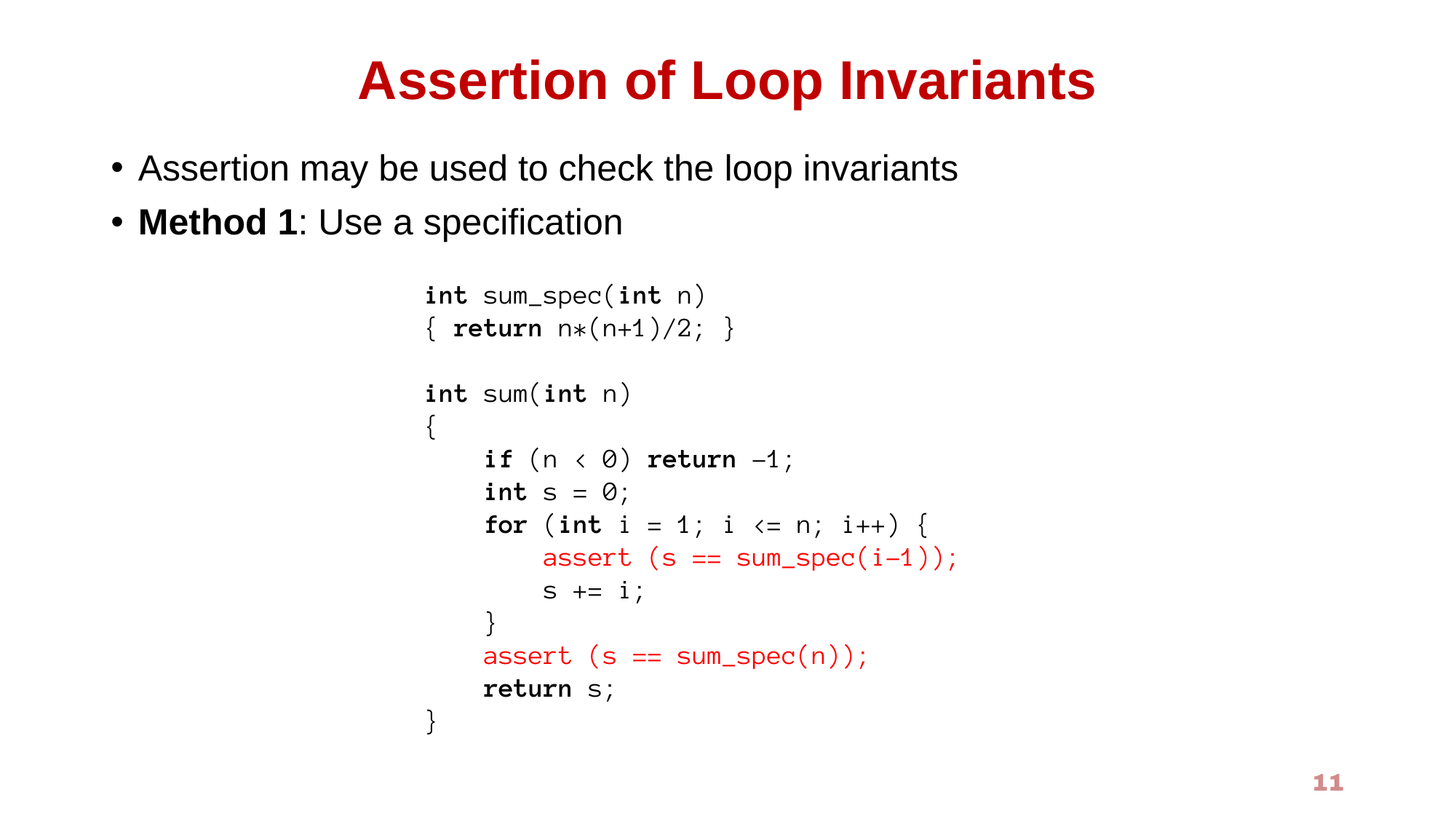

# Assertion of Loop Invariants
Assertion may be used to check the loop invariants
Method 1: Use a specification

int sum_spec(int n)
{ return n*(n+1)/2; }

int sum(int n)
{
    if (n < 0) return -1;
    int s = 0;
    for (int i = 1; i <= n; i++) {
        assert (s == sum_spec(i-1));
        s += i;
    }
    assert (s == sum_spec(n));
    return s;
}
11